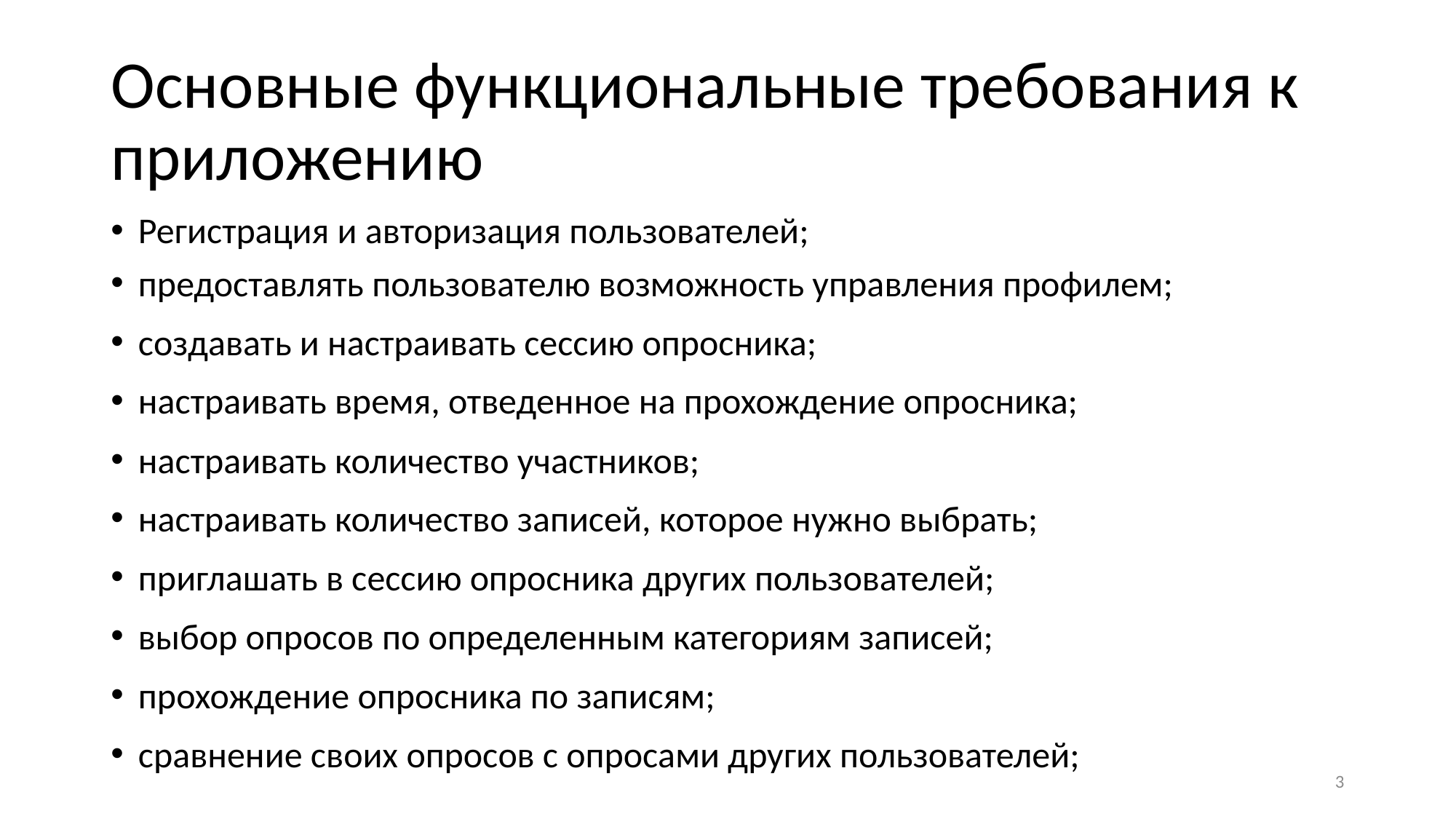

# Основные функциональные требования к приложению
Регистрация и авторизация пользователей;
предоставлять пользователю возможность управления профилем;
создавать и настраивать сессию опросника;
настраивать время, отведенное на прохождение опросника;
настраивать количество участников;
настраивать количество записей, которое нужно выбрать;
приглашать в сессию опросника других пользователей;
выбор опросов по определенным категориям записей;
прохождение опросника по записям;
сравнение своих опросов с опросами других пользователей;
3